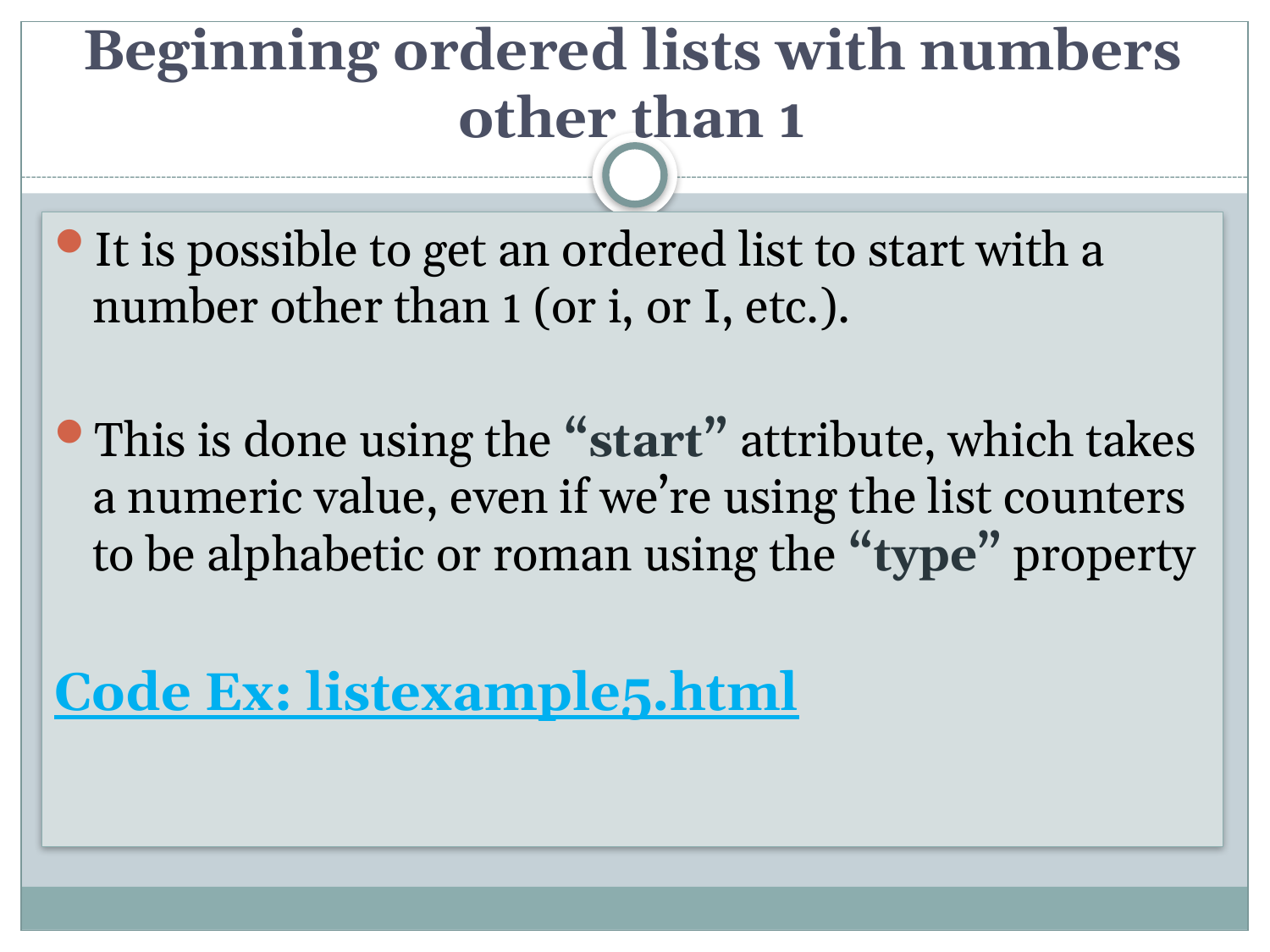

# Beginning ordered lists with numbers other than 1
It is possible to get an ordered list to start with a number other than 1 (or i, or I, etc.).

This is done using the “start” attribute, which takes a numeric value, even if we’re using the list counters to be alphabetic or roman using the “type” property

Code Ex: listexample5.html